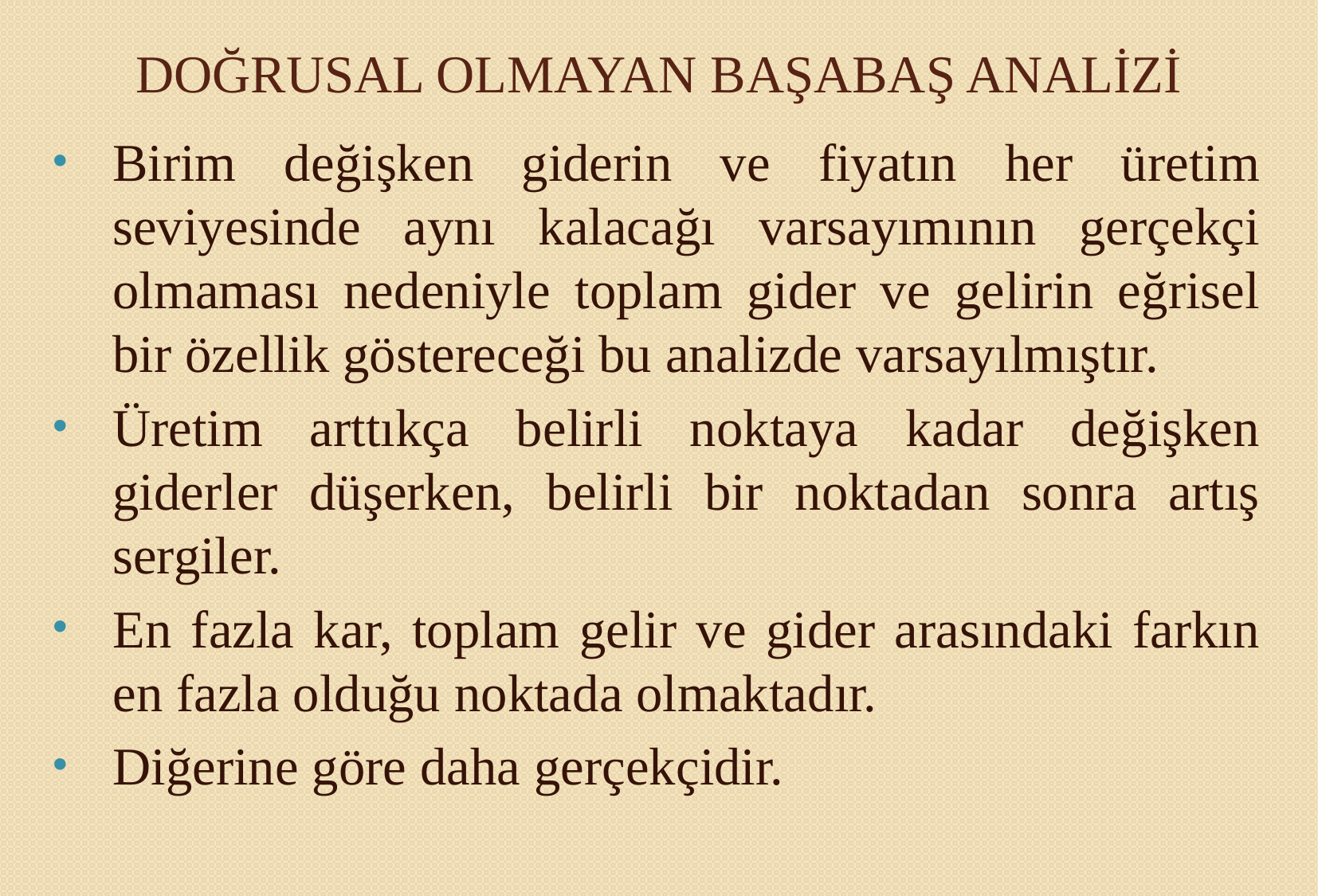

# DOĞRUSAL OLMAYAN BAŞABAŞ ANALİZİ
Birim değişken giderin ve fiyatın her üretim seviyesinde aynı kalacağı varsayımının gerçekçi olmaması nedeniyle toplam gider ve gelirin eğrisel bir özellik göstereceği bu analizde varsayılmıştır.
Üretim arttıkça belirli noktaya kadar değişken giderler düşerken, belirli bir noktadan sonra artış sergiler.
En fazla kar, toplam gelir ve gider arasındaki farkın en fazla olduğu noktada olmaktadır.
Diğerine göre daha gerçekçidir.